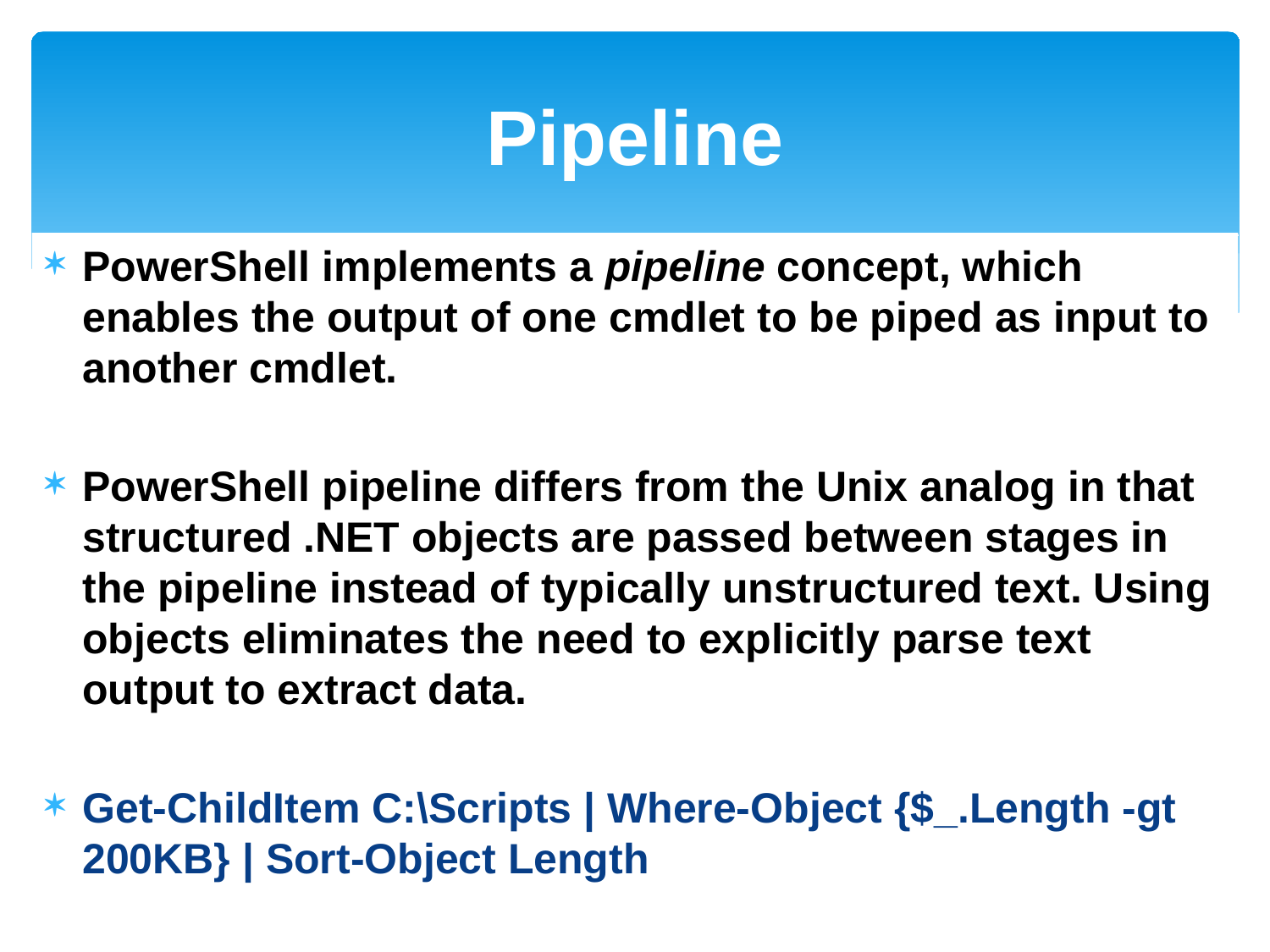

# Pipeline
PowerShell implements a pipeline concept, which enables the output of one cmdlet to be piped as input to another cmdlet.

PowerShell pipeline differs from the Unix analog in that structured .NET objects are passed between stages in the pipeline instead of typically unstructured text. Using objects eliminates the need to explicitly parse text output to extract data.

Get-ChildItem C:\Scripts | Where-Object {$_.Length -gt 200KB} | Sort-Object Length